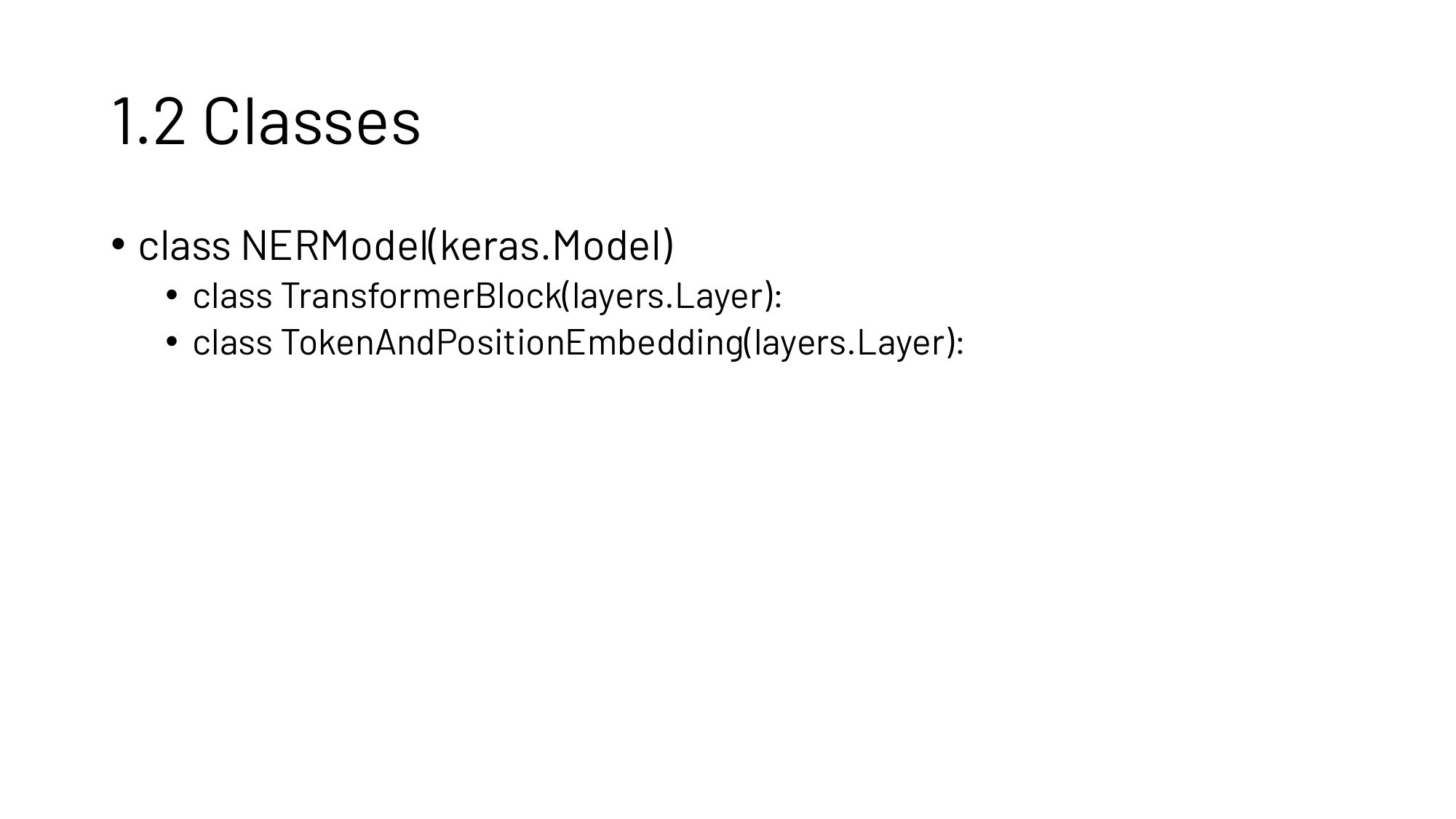

# 1.2 Classes
class NERModel(keras.Model)
class TransformerBlock(layers.Layer):
class TokenAndPositionEmbedding(layers.Layer):